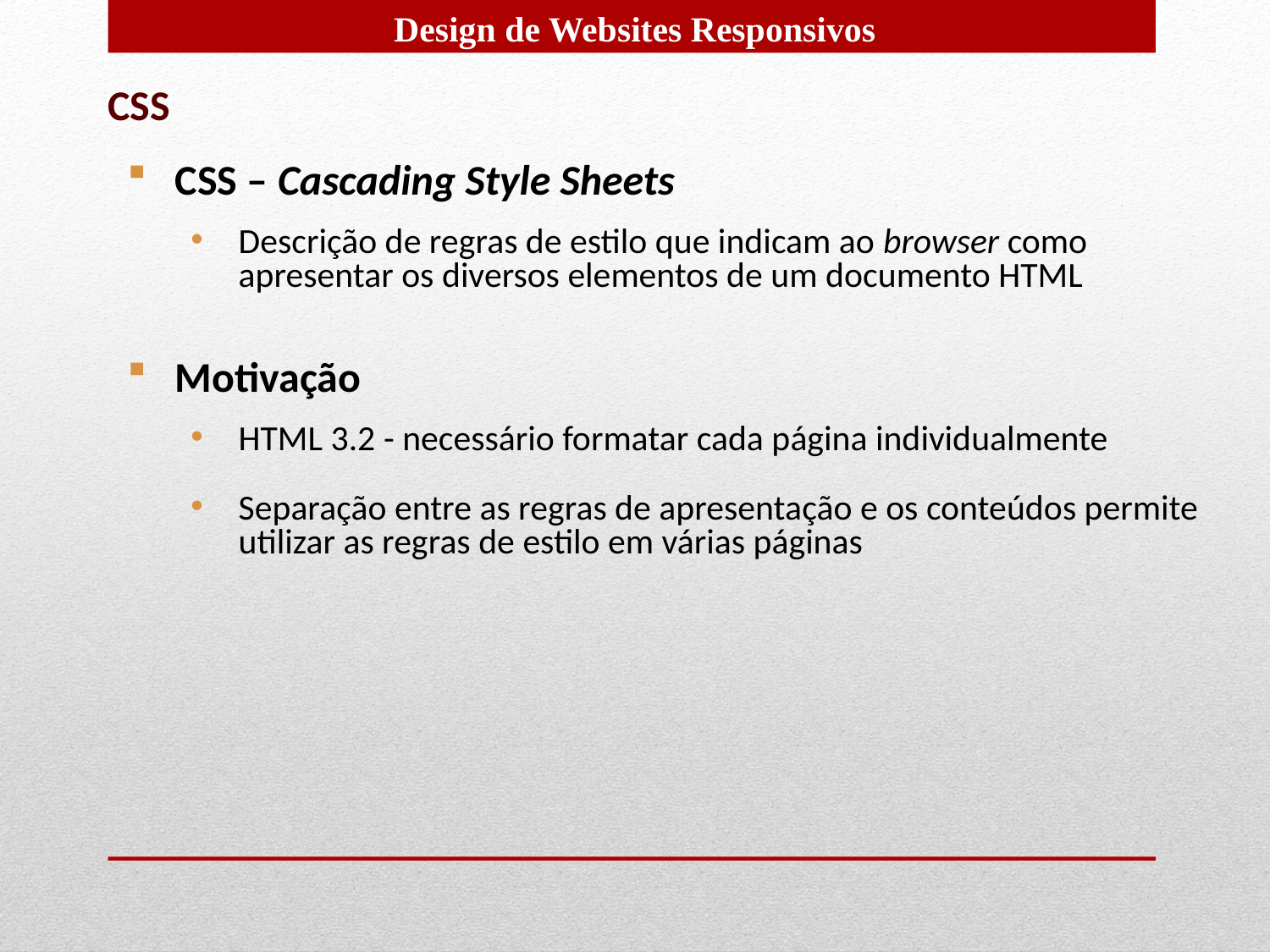

CSS
CSS – Cascading Style Sheets

Descrição de regras de estilo que indicam ao browser como apresentar os diversos elementos de um documento HTML

Motivação

HTML 3.2 - necessário formatar cada página individualmente

Separação entre as regras de apresentação e os conteúdos permite utilizar as regras de estilo em várias páginas